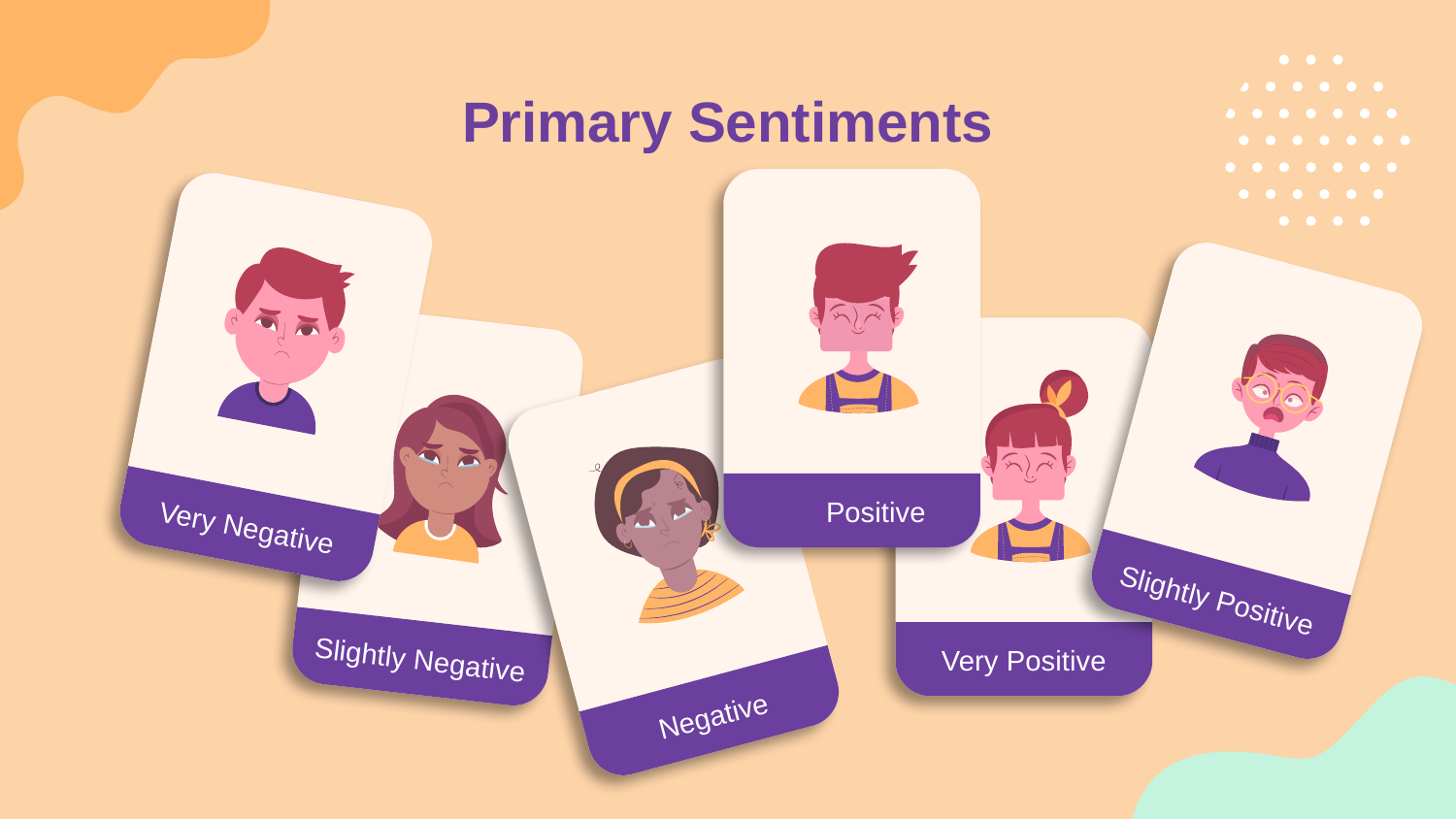

# Primary Sentiments

Very Negative

           Positive

Slightly Positive

Slightly Negative

Very Positive

Negative